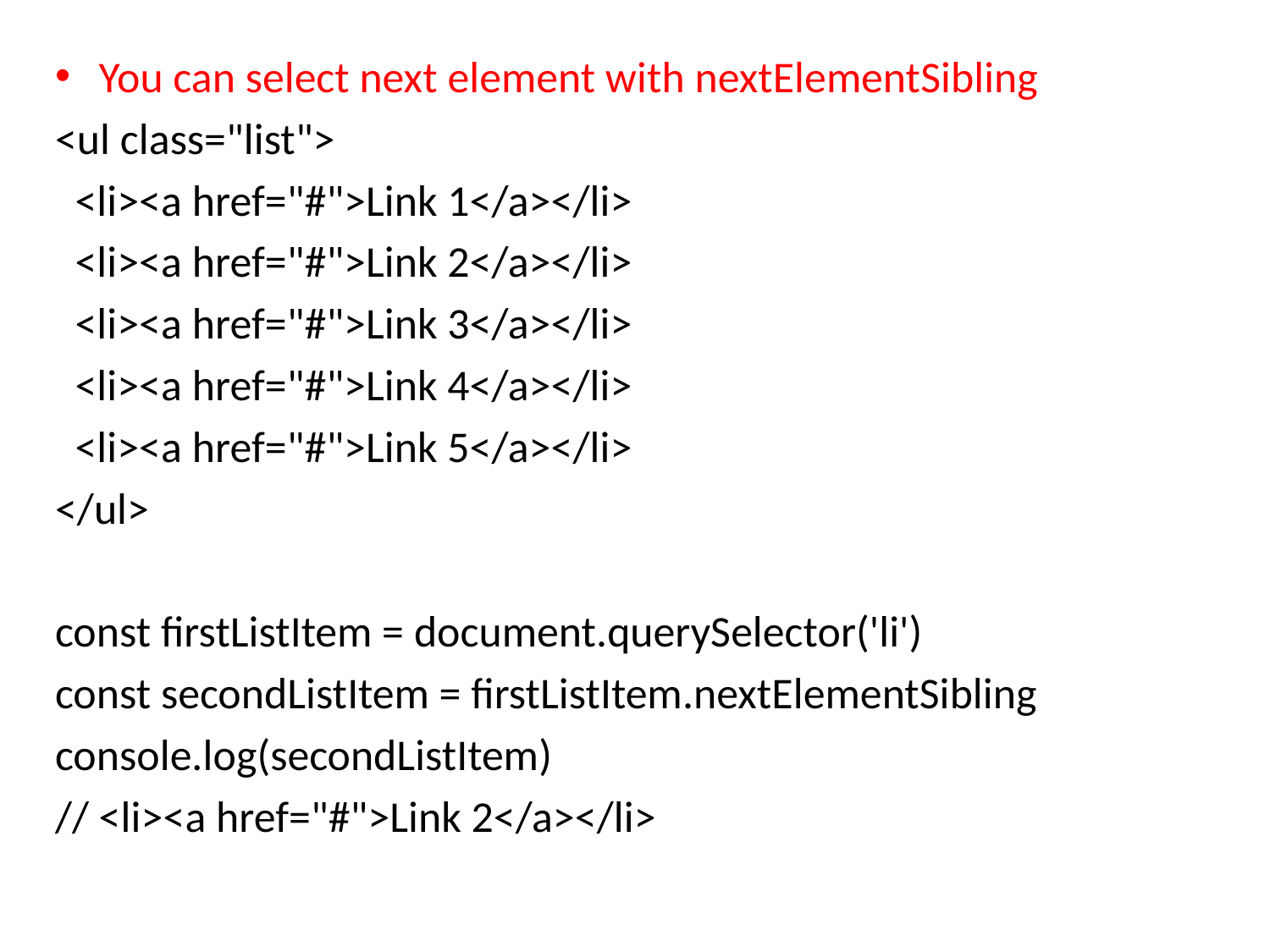

You can select next element with nextElementSibling
<ul class="list">
  <li><a href="#">Link 1</a></li>
  <li><a href="#">Link 2</a></li>
  <li><a href="#">Link 3</a></li>
  <li><a href="#">Link 4</a></li>
  <li><a href="#">Link 5</a></li>
</ul>

const firstListItem = document.querySelector('li')
const secondListItem = firstListItem.nextElementSibling
console.log(secondListItem)
// <li><a href="#">Link 2</a></li>